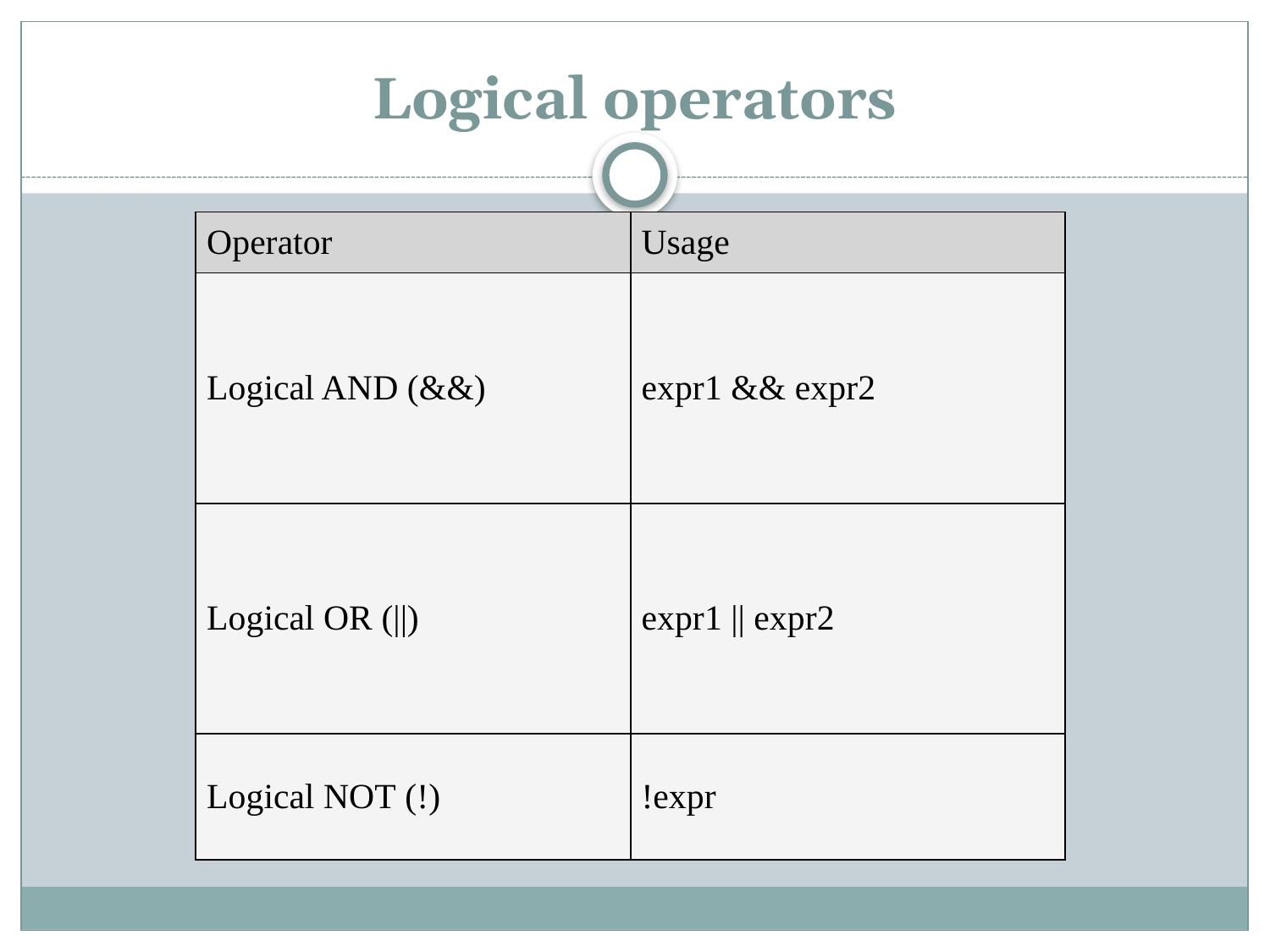

# Logical operators
| Operator | Usage |
| --- | --- |
| Logical AND (&&) | expr1 && expr2 |
| Logical OR (||) | expr1 || expr2 |
| Logical NOT (!) | !expr |